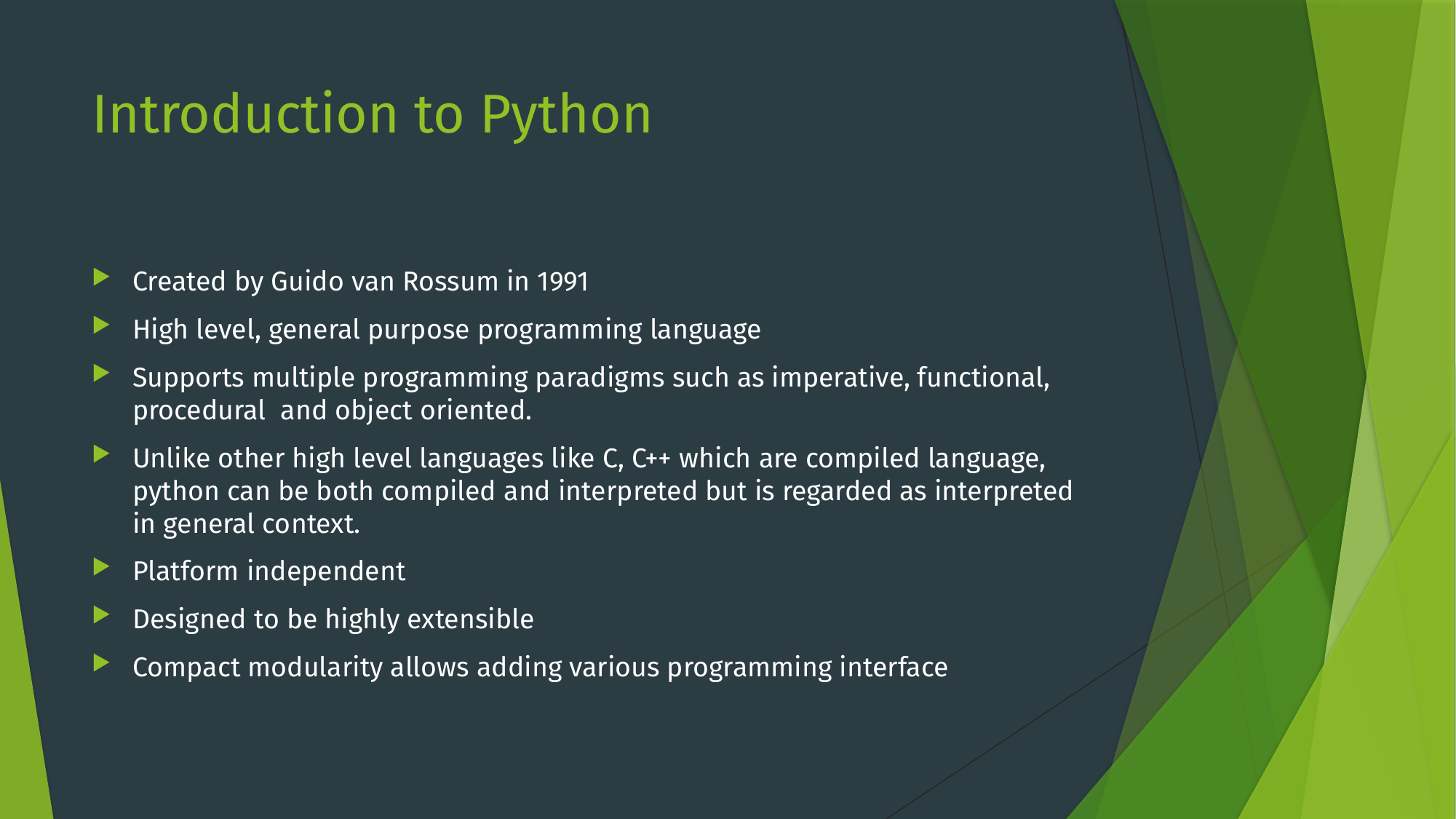

# Introduction to Python
Created by Guido van Rossum in 1991
High level, general purpose programming language
Supports multiple programming paradigms such as imperative, functional, procedural  and object oriented.
Unlike other high level languages like C, C++ which are compiled language, python can be both compiled and interpreted but is regarded as interpreted in general context.
Platform independent
Designed to be highly extensible
Compact modularity allows adding various programming interface